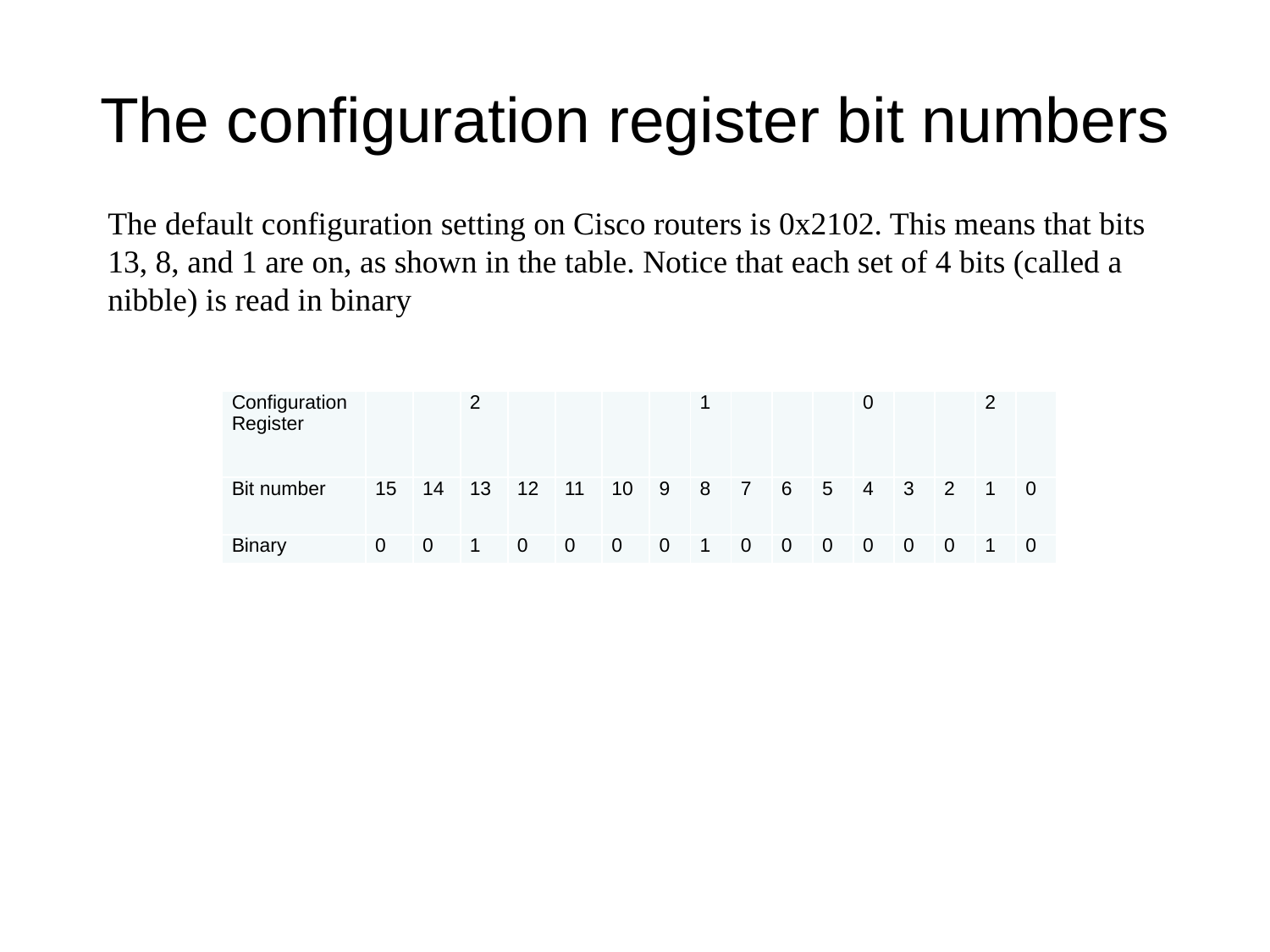

# The configuration register bit numbers
The default configuration setting on Cisco routers is 0x2102. This means that bits 13, 8, and 1 are on, as shown in the table. Notice that each set of 4 bits (called a nibble) is read in binary
| Configuration Register |  |  | 2 |  |  |  |  | 1 |  |  |  | 0 |  |  | 2 |  |
| --- | --- | --- | --- | --- | --- | --- | --- | --- | --- | --- | --- | --- | --- | --- | --- | --- |
| Bit number | 15 | 14 | 13 | 12 | 11 | 10 | 9 | 8 | 7 | 6 | 5 | 4 | 3 | 2 | 1 | 0 |
| Binary | 0 | 0 | 1 | 0 | 0 | 0 | 0 | 1 | 0 | 0 | 0 | 0 | 0 | 0 | 1 | 0 |